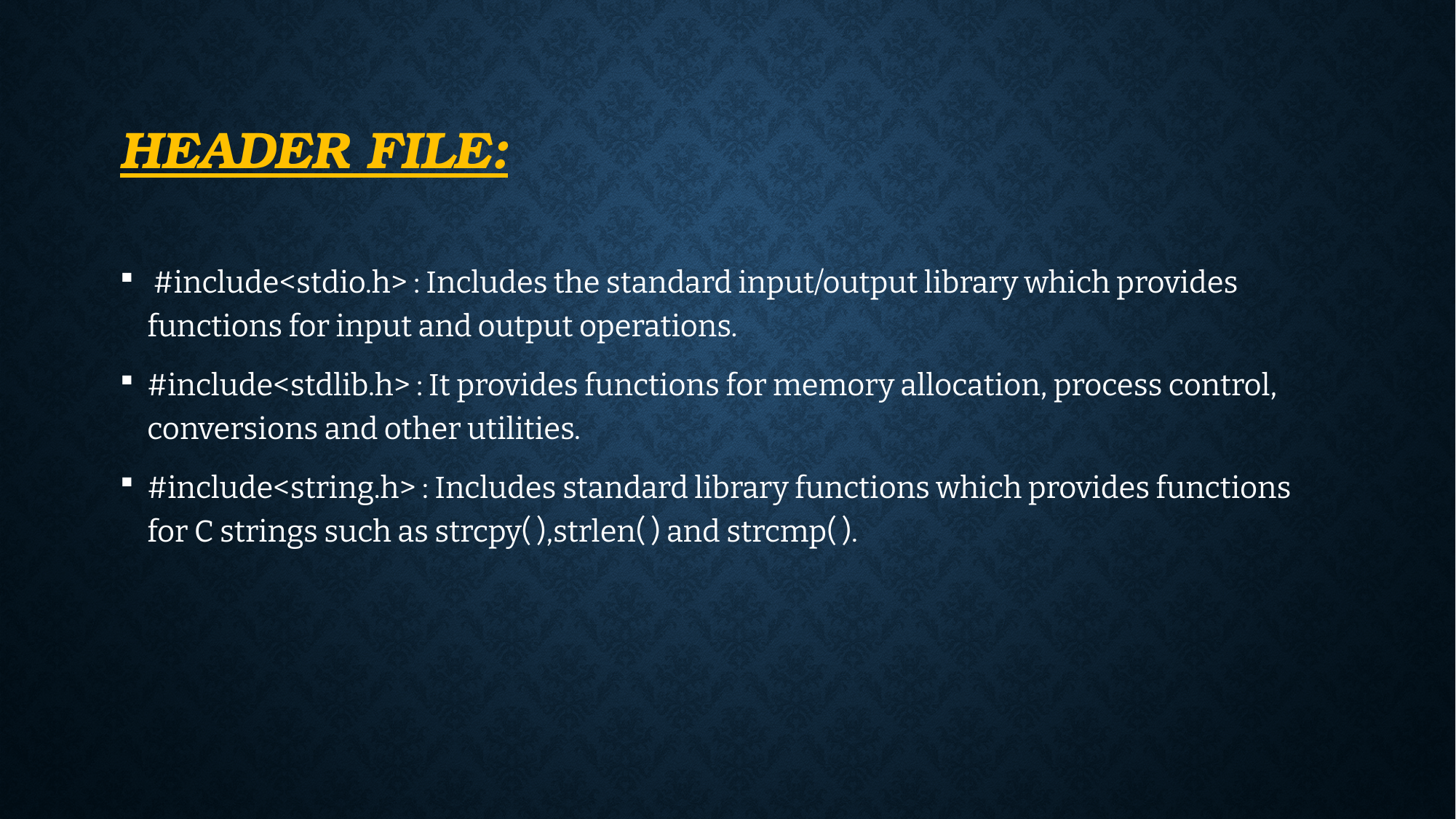

# Header file:
 #include<stdio.h> : Includes the standard input/output library which provides functions for input and output operations.
#include<stdlib.h> : It provides functions for memory allocation, process control, conversions and other utilities.
#include<string.h> : Includes standard library functions which provides functions for C strings such as strcpy( ),strlen( ) and strcmp( ).